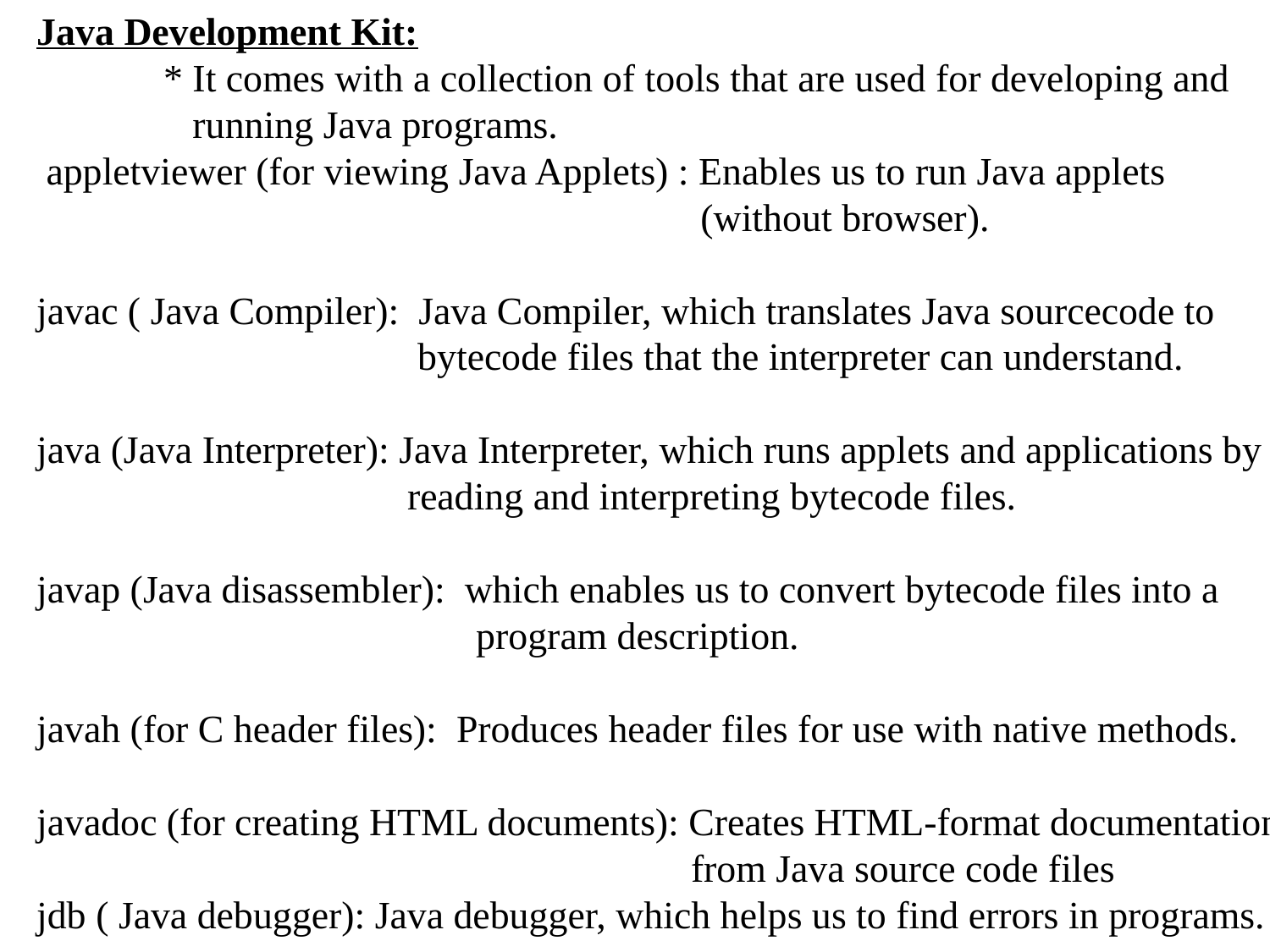

Java Development Kit:
	* It comes with a collection of tools that are used for developing and
	   running Java programs.
 appletviewer (for viewing Java Applets) : Enables us to run Java applets
					   (without browser).

javac ( Java Compiler):  Java Compiler, which translates Java sourcecode to
			bytecode files that the interpreter can understand.

java (Java Interpreter): Java Interpreter, which runs applets and applications by
		            reading and interpreting bytecode files.

javap (Java disassembler):  which enables us to convert bytecode files into a
			      program description.

javah (for C header files):  Produces header files for use with native methods.

javadoc (for creating HTML documents): Creates HTML-format documentation
					  from Java source code files
jdb ( Java debugger): Java debugger, which helps us to find errors in programs.